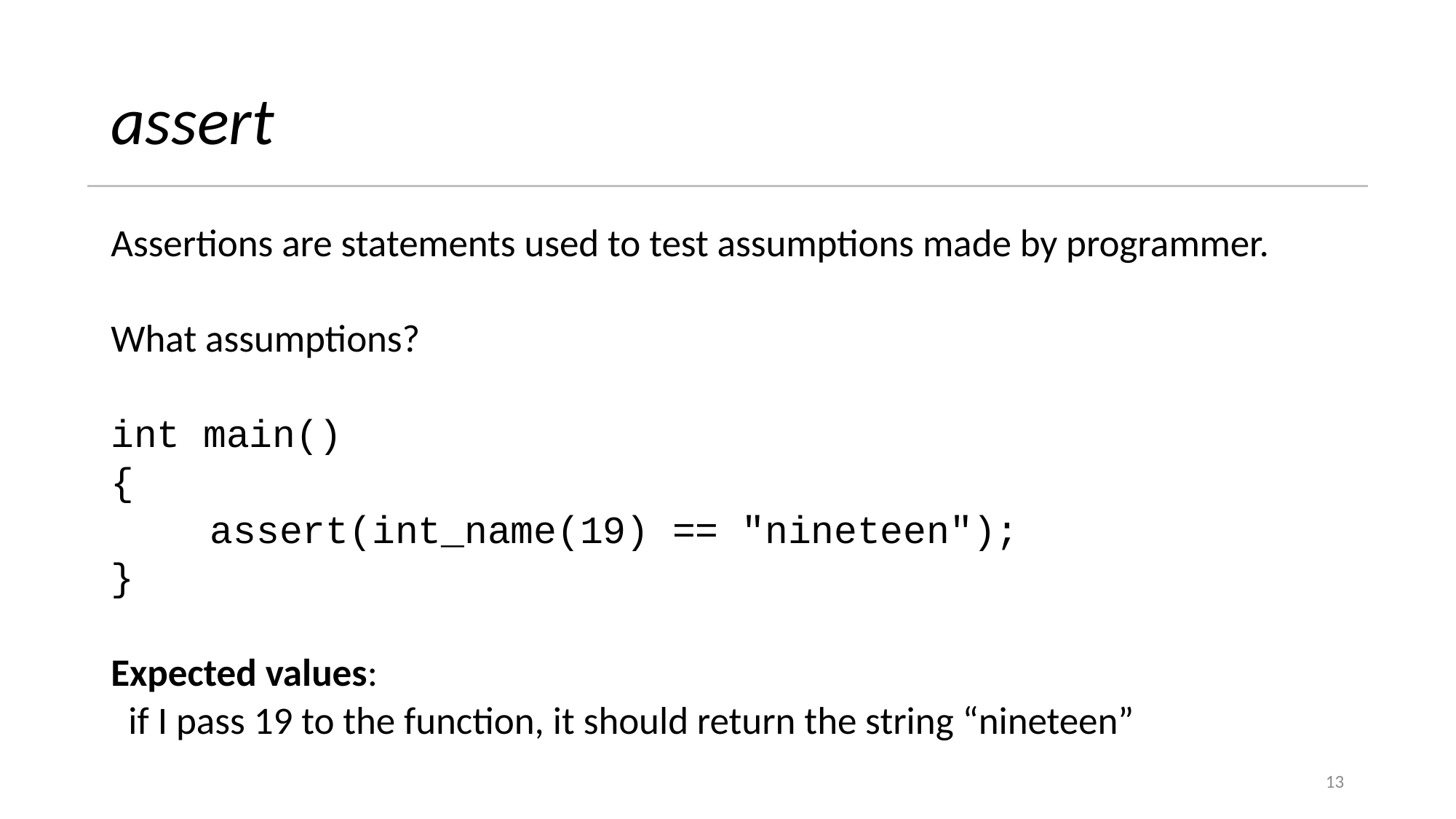

# assert
Assertions are statements used to test assumptions made by programmer.

What assumptions?

int main()
{
	assert(int_name(19) == "nineteen");
}

Expected values:
  if I pass 19 to the function, it should return the string “nineteen”

13